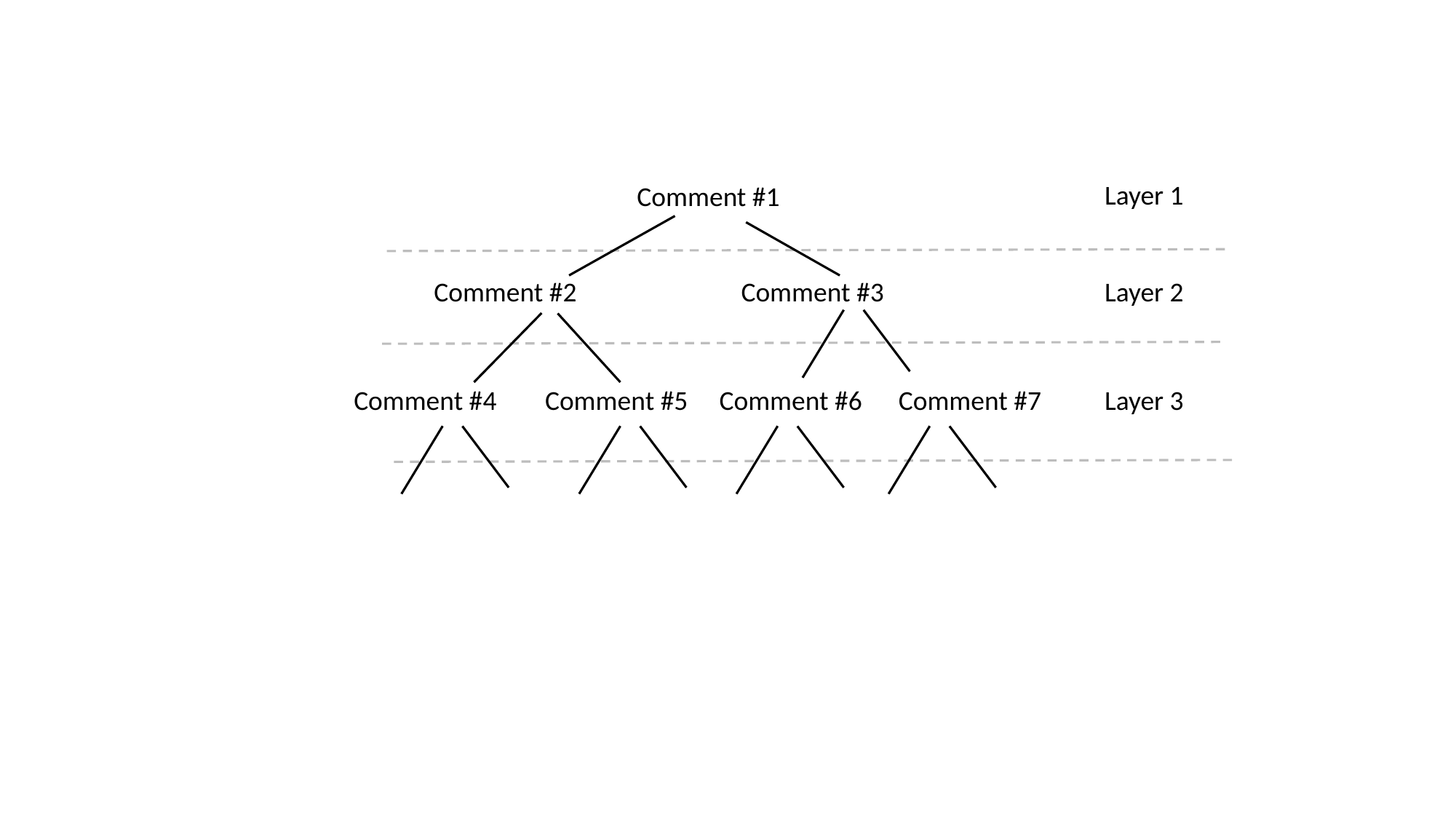

Layer 1
Comment #1
Comment #2
Comment #3
Layer 2
Comment #4
Comment #6
Comment #7
Layer 3
Comment #5